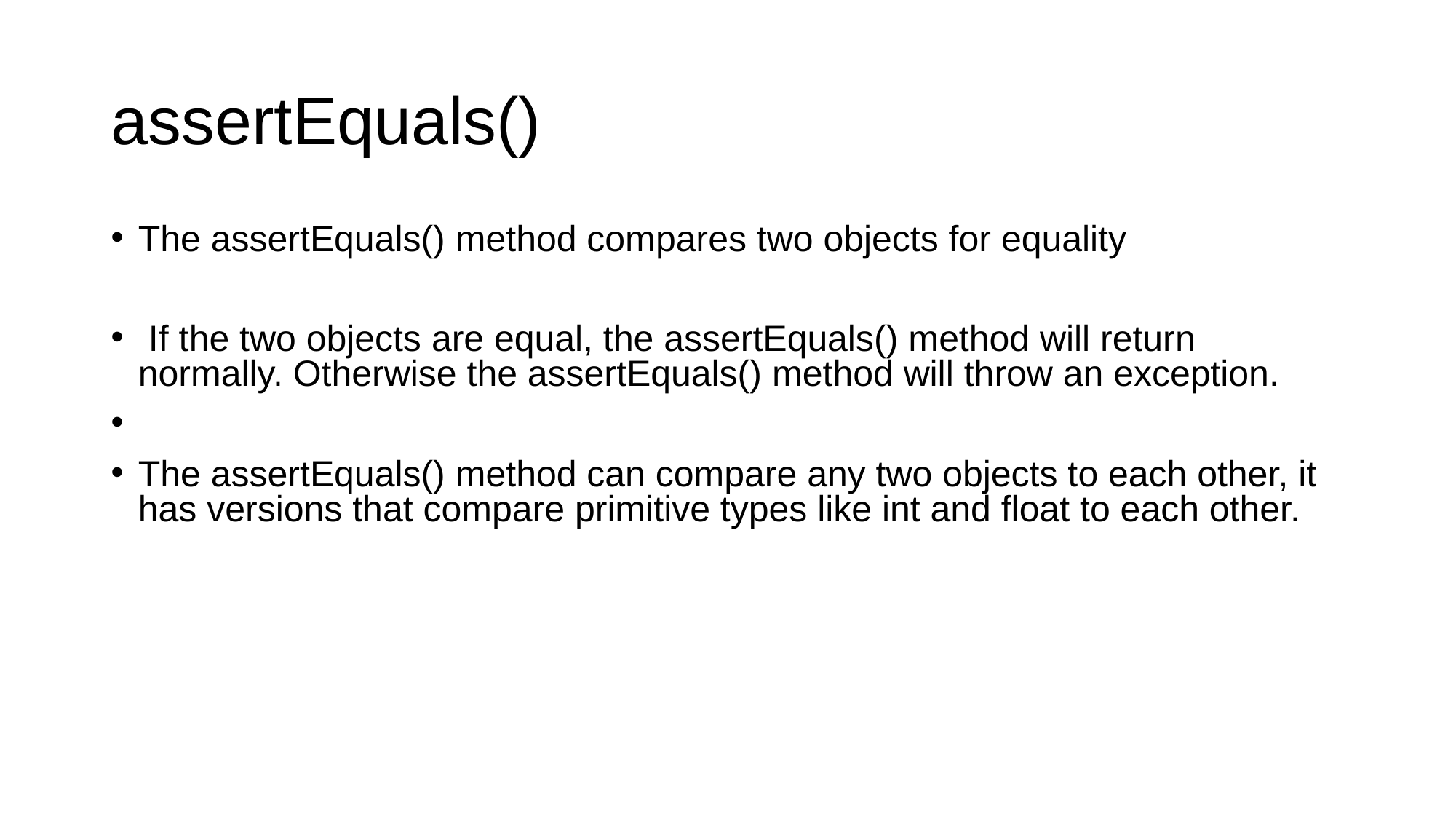

# assertEquals()
The assertEquals() method compares two objects for equality

 If the two objects are equal, the assertEquals() method will return normally. Otherwise the assertEquals() method will throw an exception.

The assertEquals() method can compare any two objects to each other, it has versions that compare primitive types like int and float to each other.